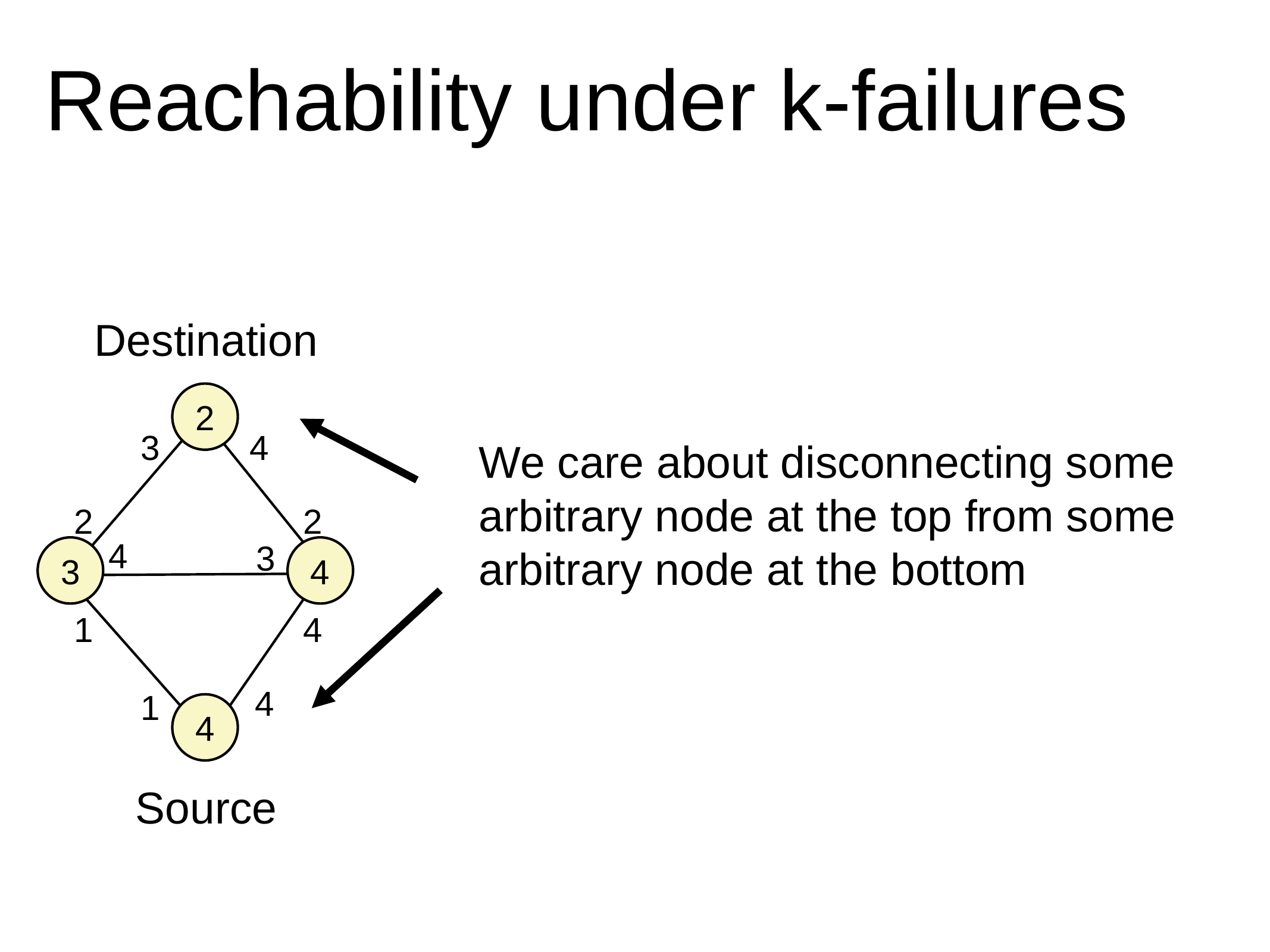

# Reachability under k-failures
Destination

2

3
4
2
2
4
3

3

4

1
4
4
1

4

We care about disconnecting some
arbitrary node at the top from some
arbitrary node at the bottom

Source